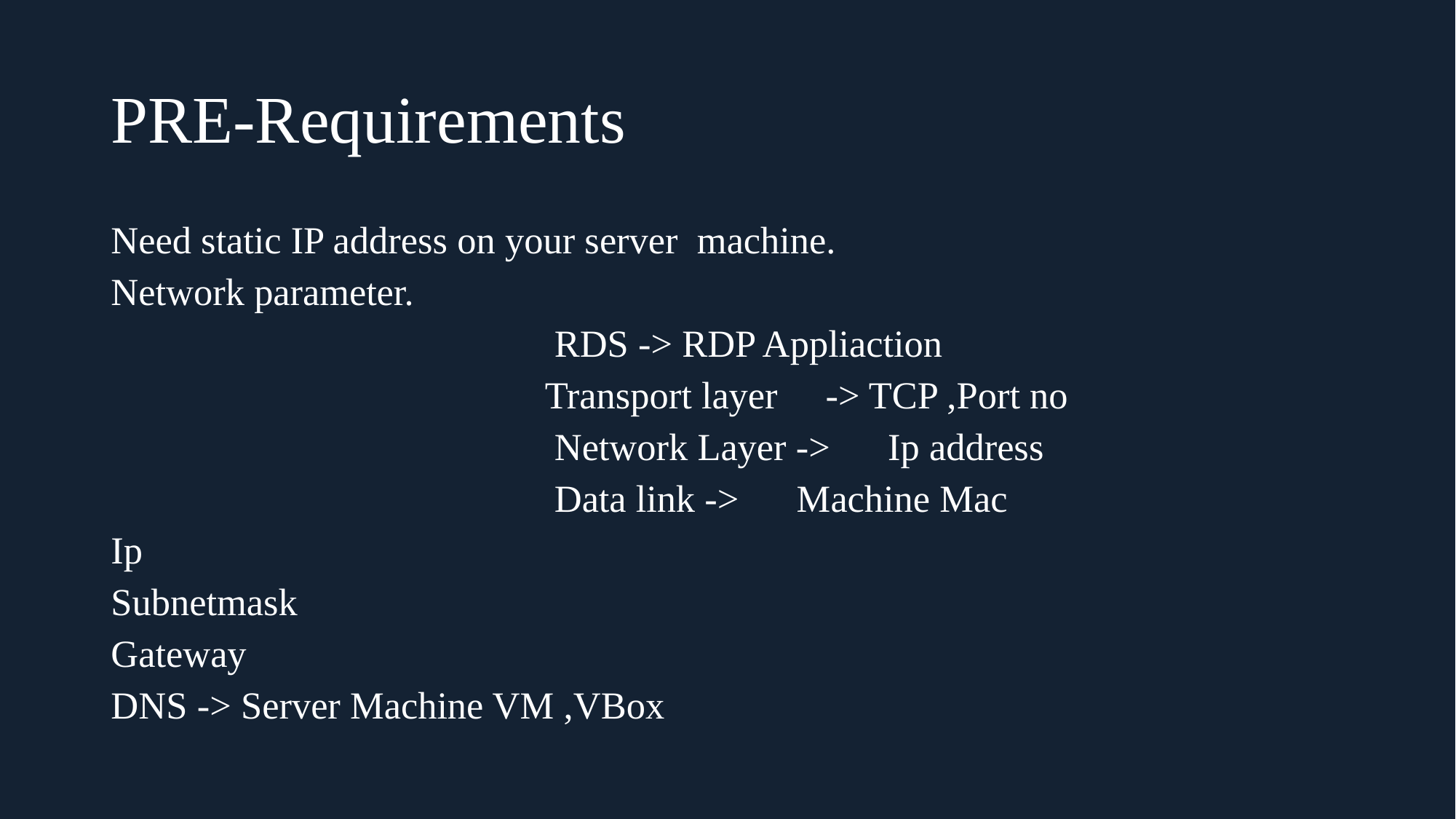

PRE-Requirements
Need static IP address on your server  machine.
Network parameter.
                                              RDS -> RDP Appliaction
                                             Transport layer     -> TCP ,Port no
                                              Network Layer ->      Ip address
                                              Data link ->      Machine Mac
Ip
Subnetmask
Gateway
DNS -> Server Machine VM ,VBox